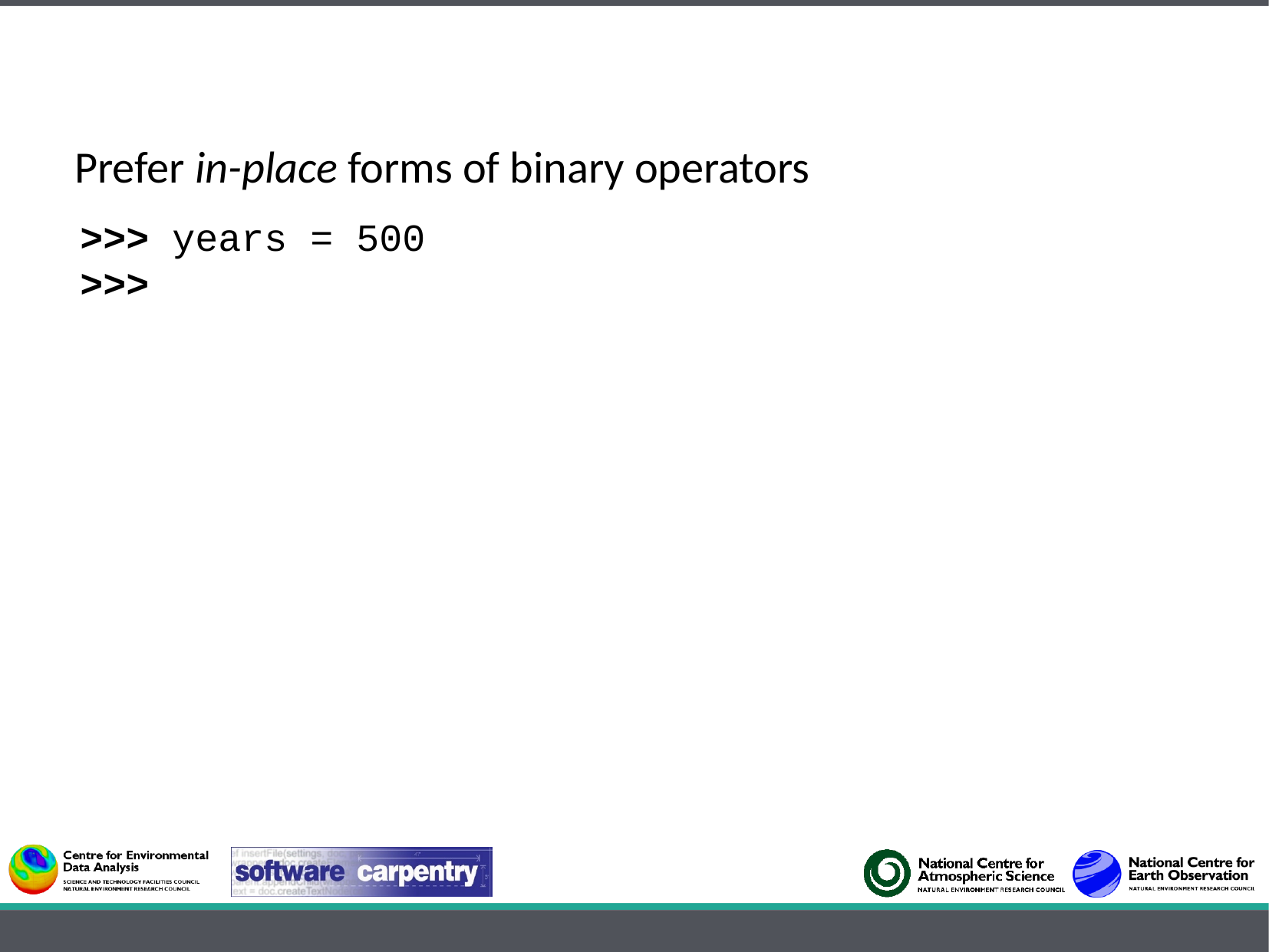

Prefer in-place forms of binary operators
>>> years = 500
>>>